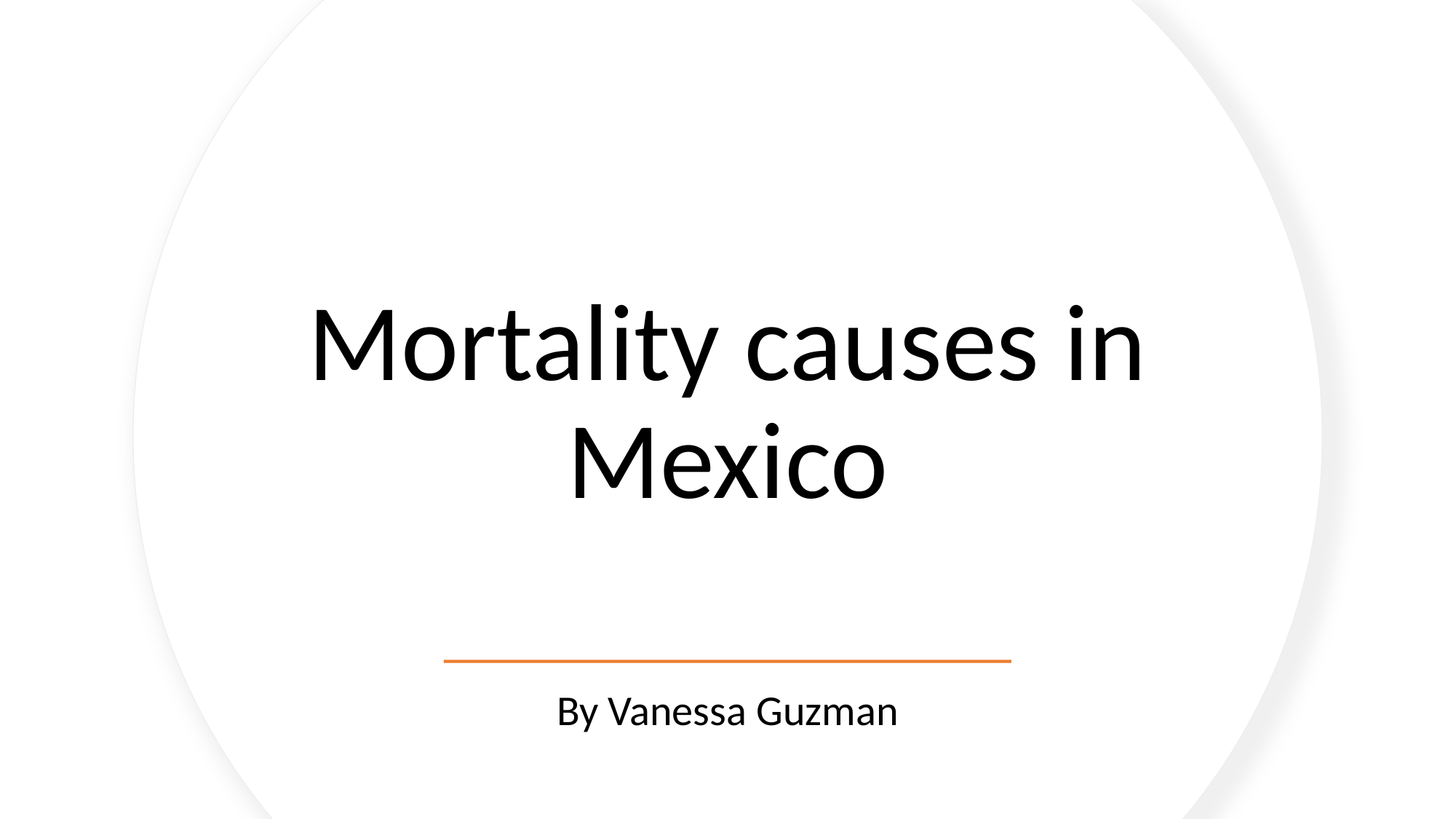

# Mortality causes in Mexico

By Vanessa Guzman